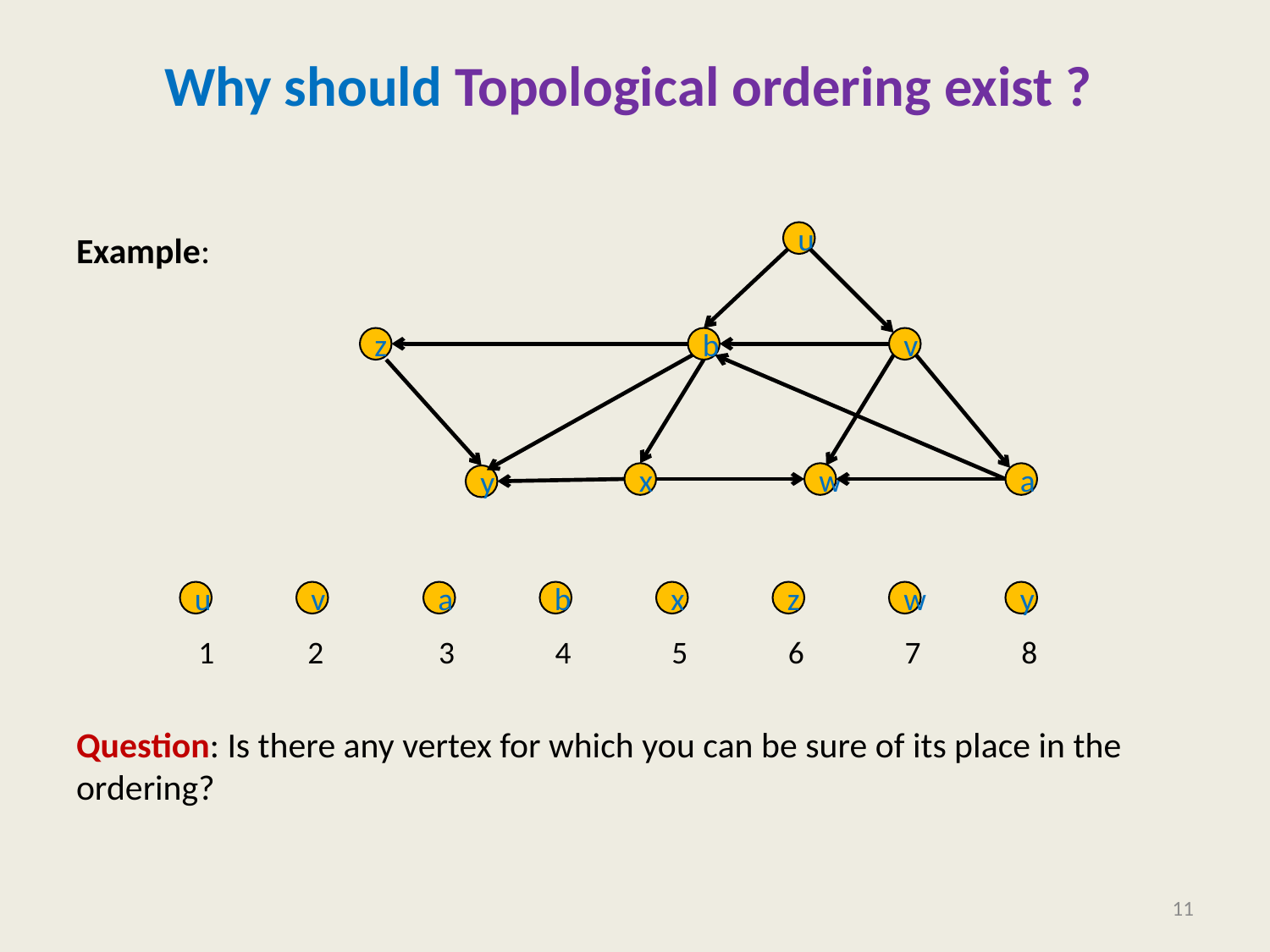

# Why should Topological ordering exist ?
Example:

Question: Is there any vertex for which you can be sure of its place in the ordering?
u
z
b
v
x
w
a
y
u
v
a
b
x
z
w
y
1             2                3              4              5              6              7              8
11